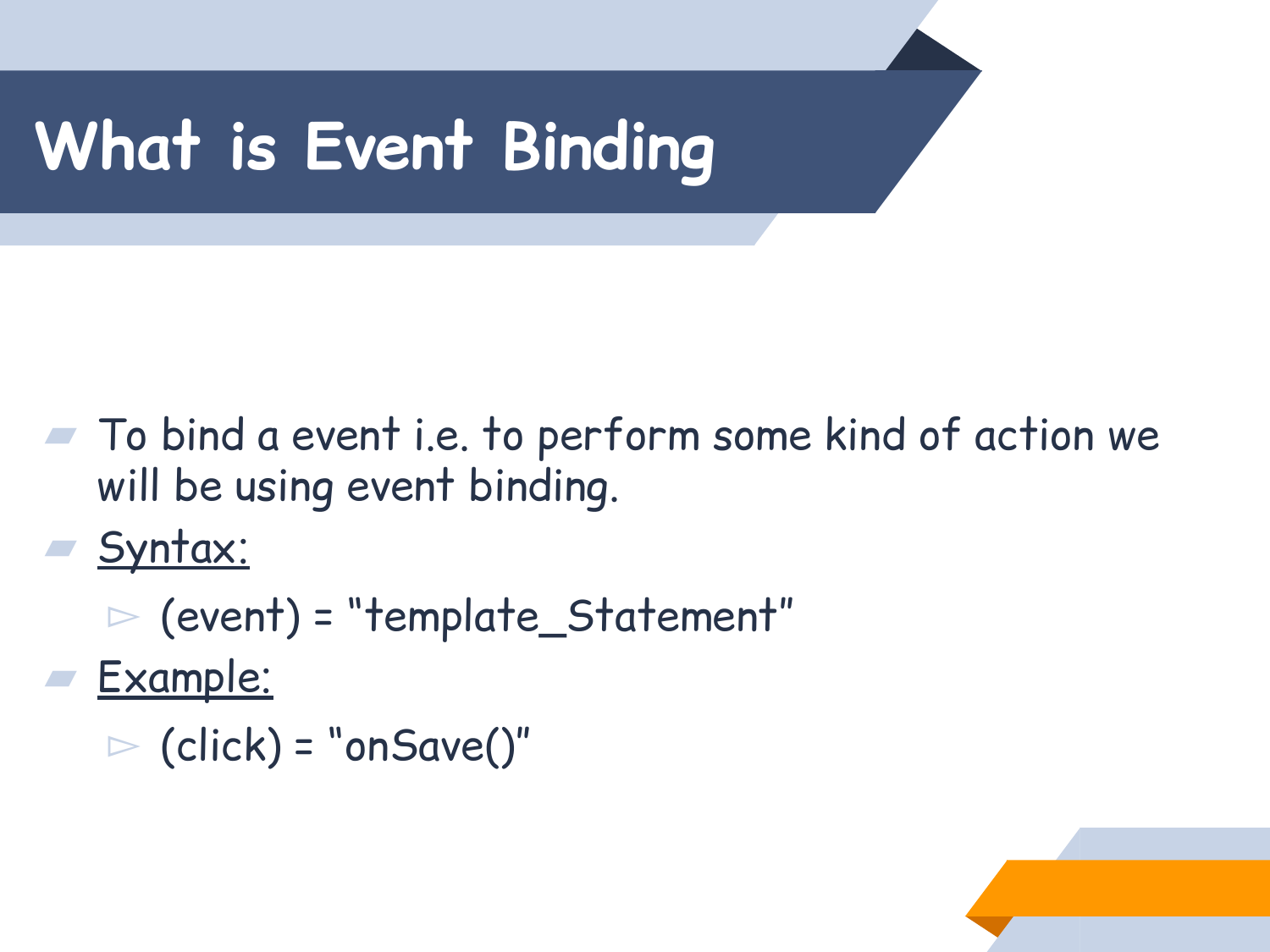

# What is Event Binding
To bind a event i.e. to perform some kind of action we will be using event binding.
Syntax:
(event) = “template_Statement”
Example:
(click) = “onSave()”